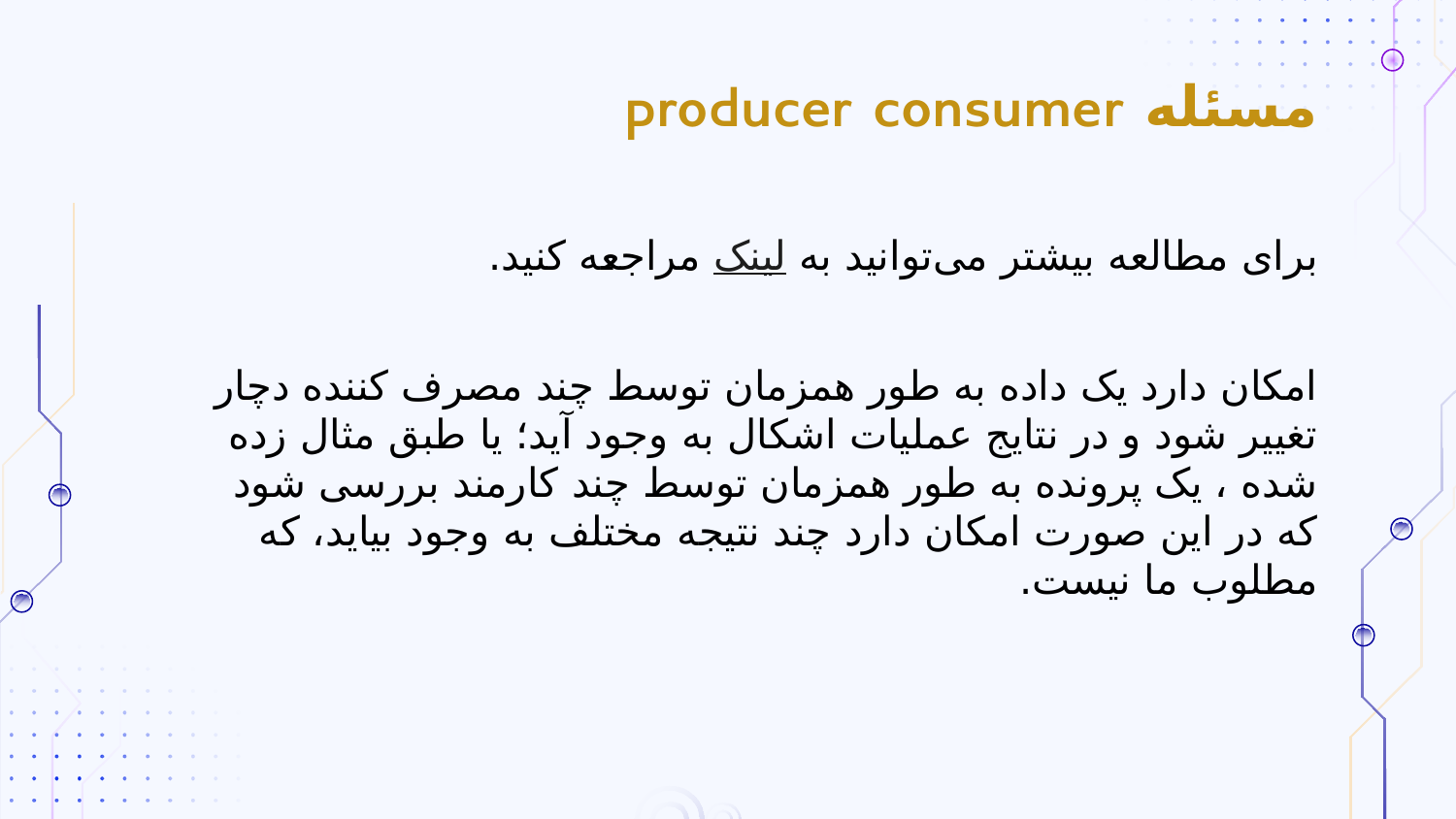

# مسئله producer consumer
برای مطالعه بیشتر می‌توانید به لینک مراجعه کنید.

امکان دارد یک داده به طور همزمان توسط چند مصرف کننده دچار تغییر شود و در نتایج عملیات اشکال به وجود آید؛ یا طبق مثال زده شده ، یک پرونده به طور همزمان توسط چند کارمند بررسی شود که در این صورت امکان دارد چند نتیجه مختلف به وجود بیاید، که مطلوب ما نیست.